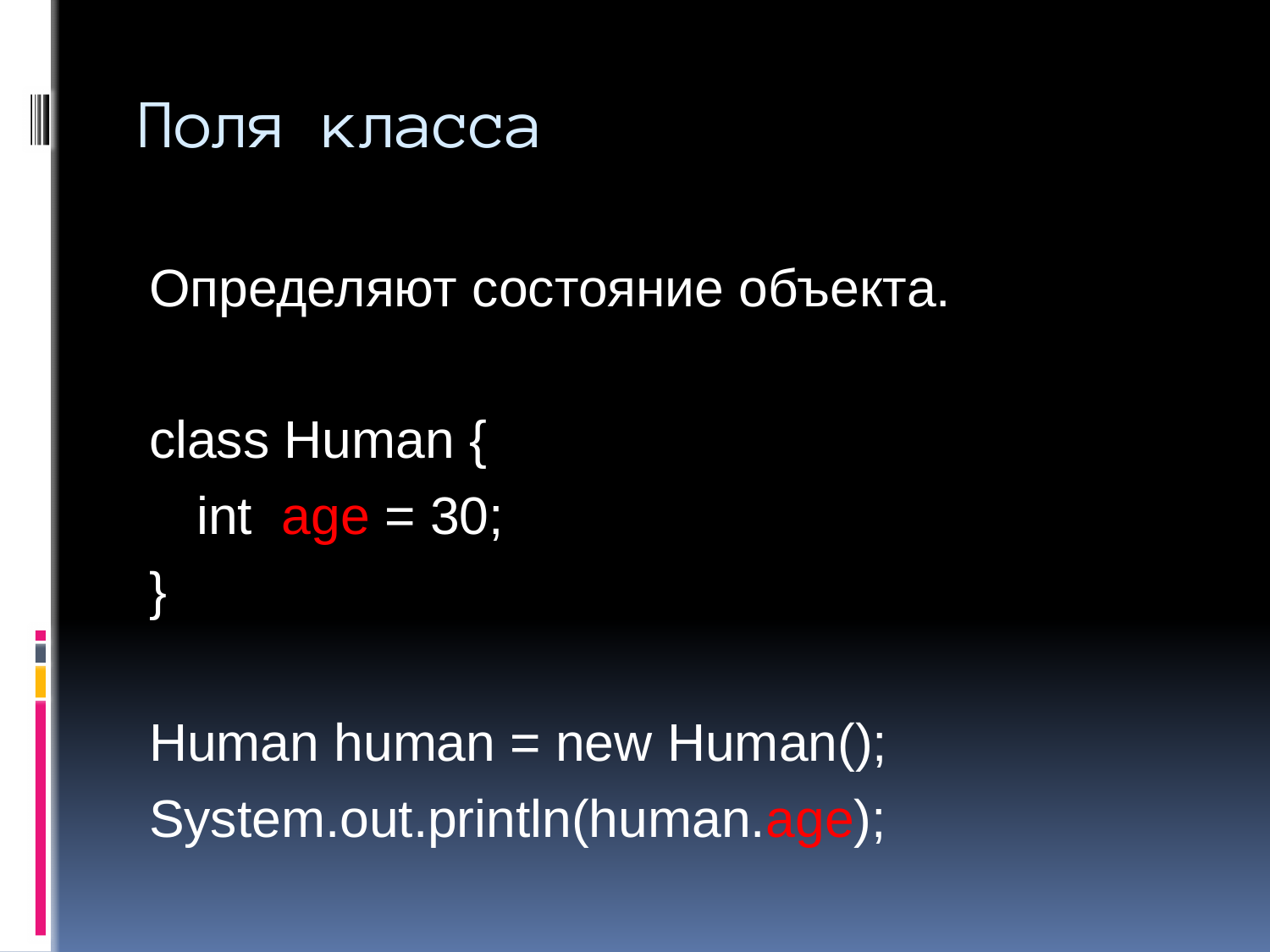

# Поля класса
Определяют состояние объекта.

class Human {
	int  age = 30;
}

Human human = new Human();
System.out.println(human.age);